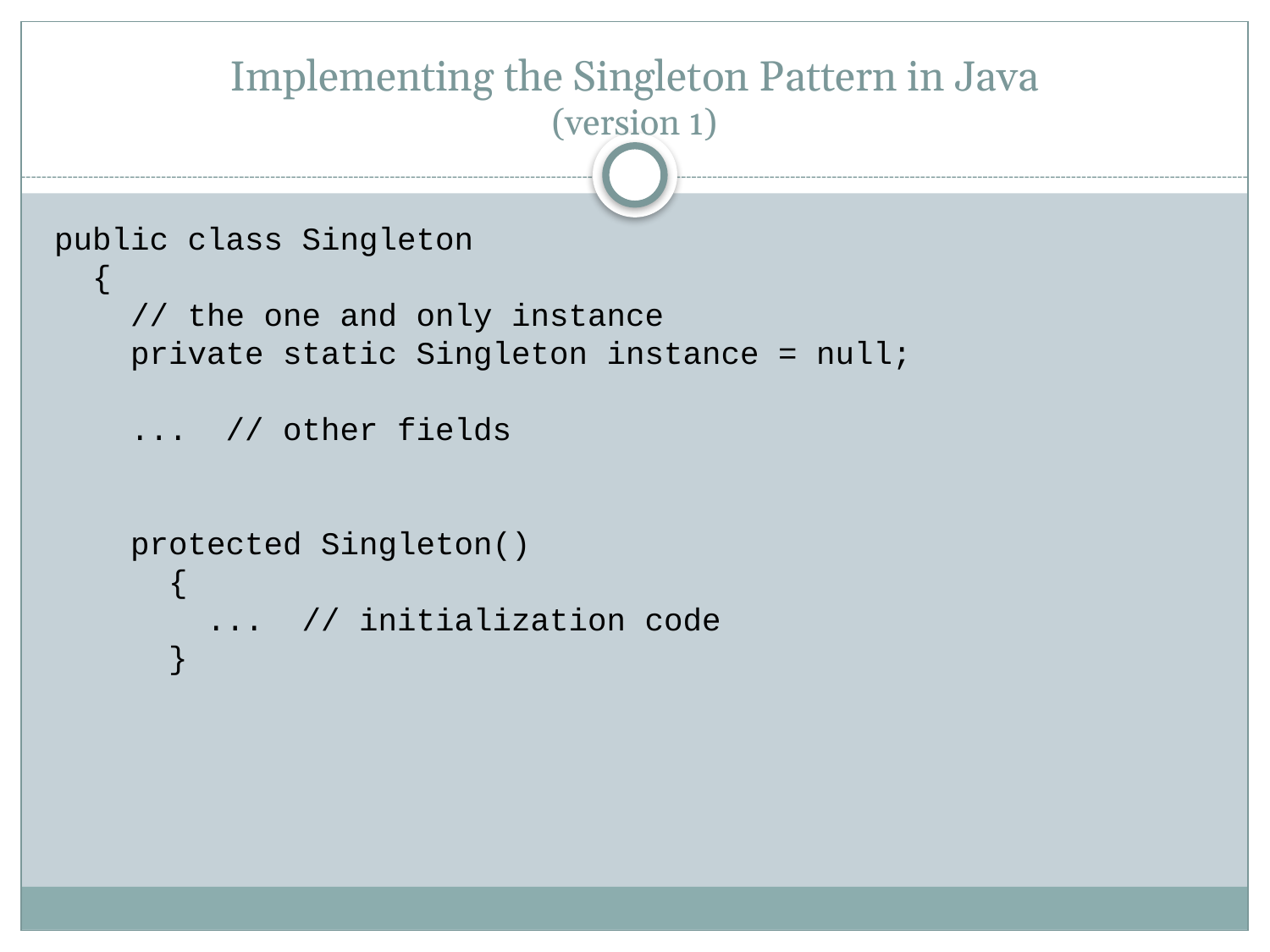

# Implementing the Singleton Pattern in Java (version 1)
public class Singleton
  {
    // the one and only instance
    private static Singleton instance = null;

    ...  // other fields

    protected Singleton()
      {
        ...  // initialization code
      }